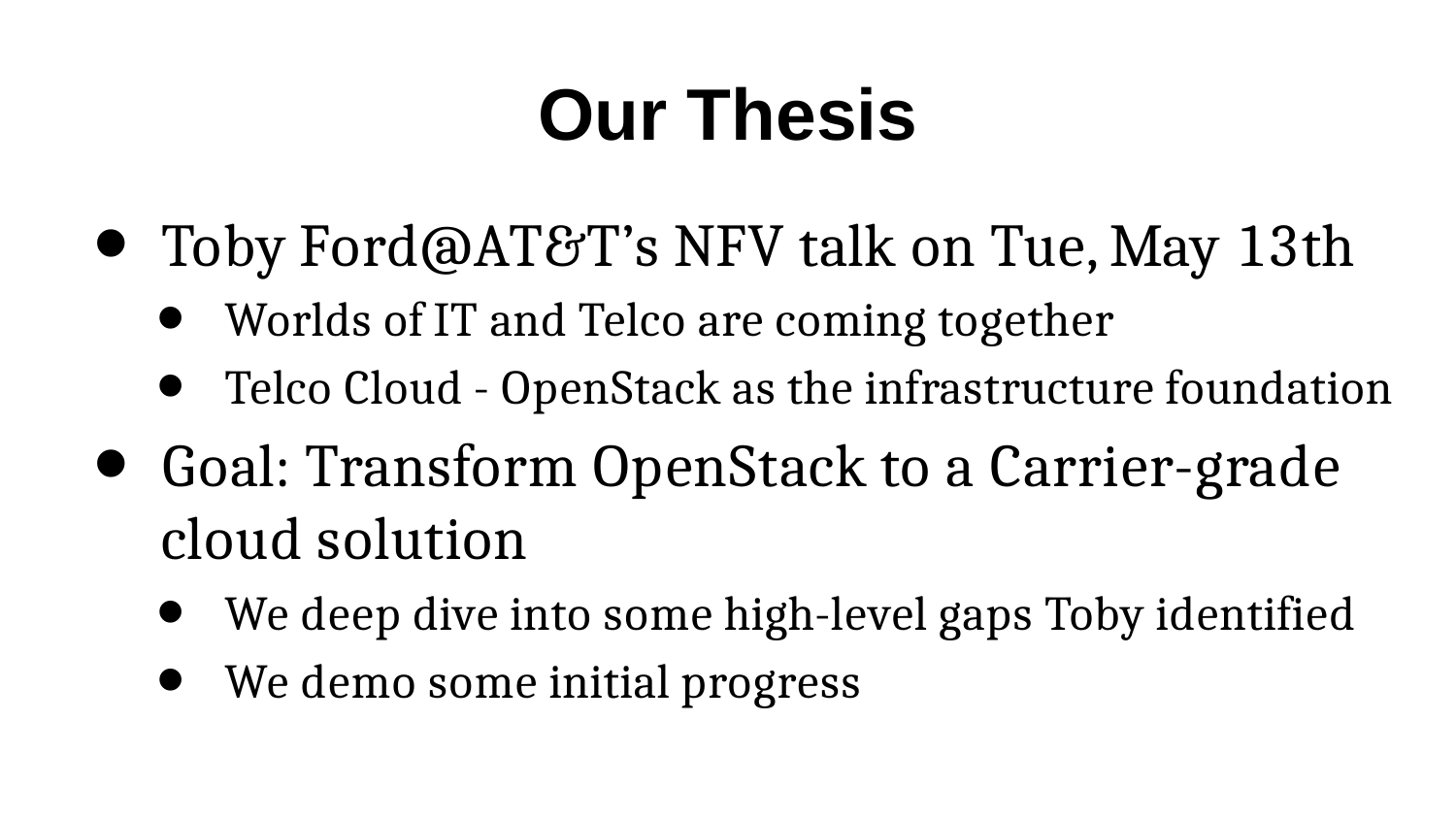

# Our Thesis
Toby Ford@AT&T’s NFV talk on Tue, May 13th
Worlds of IT and Telco are coming together
Telco Cloud - OpenStack as the infrastructure foundation
Goal: Transform OpenStack to a Carrier-grade cloud solution
We deep dive into some high-level gaps Toby identified
We demo some initial progress